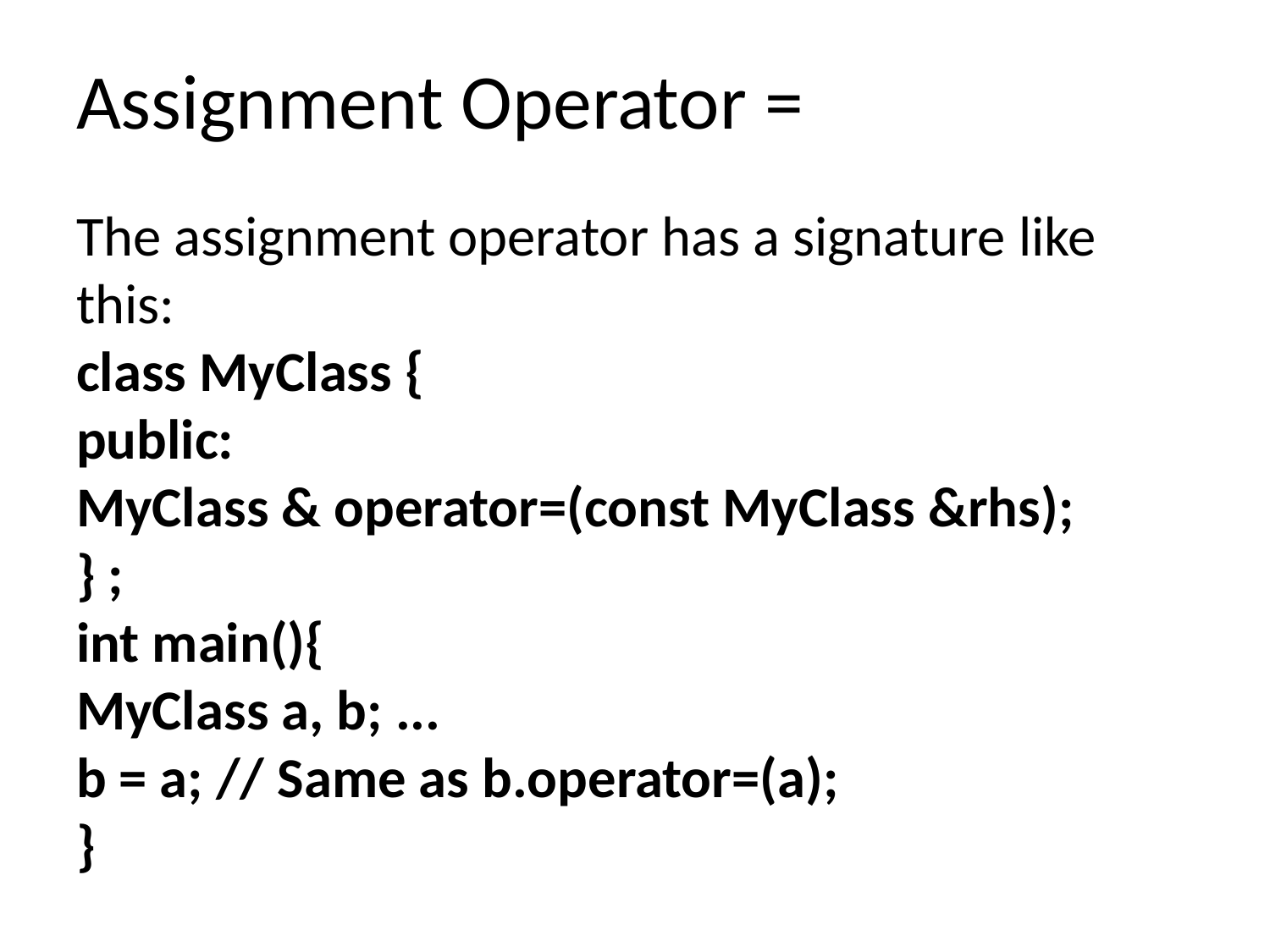

# Assignment Operator =

The assignment operator has a signature like this:
class MyClass {
public:
MyClass & operator=(const MyClass &rhs);
} ;
int main(){
MyClass a, b; ...
b = a; // Same as b.operator=(a);
}